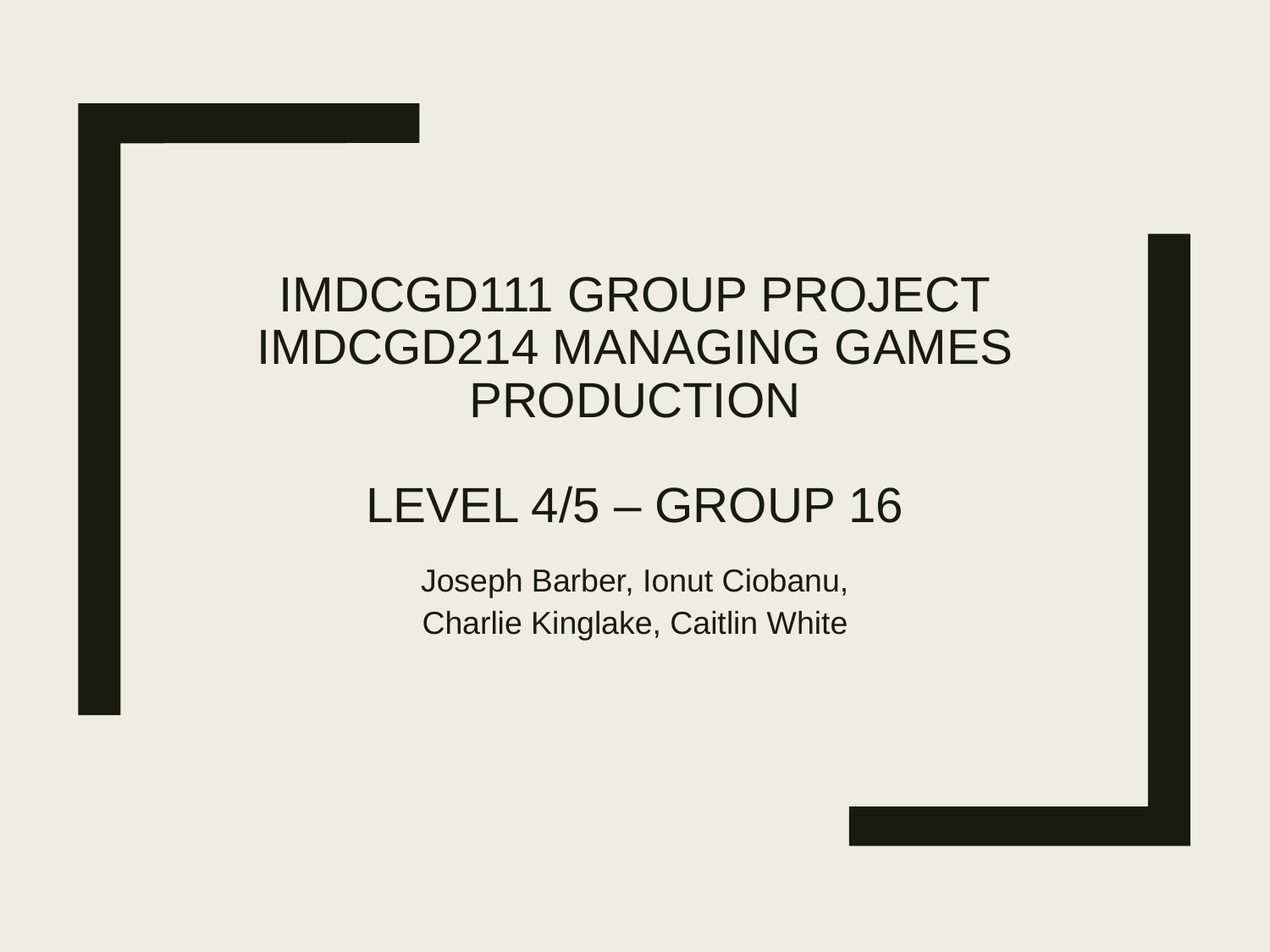

# IMDCGD111 GROUP PROJECT IMDCGD214 MANAGING GAMES PRODUCTION level 4/5 – group 16
Joseph Barber, Ionut Ciobanu,
Charlie Kinglake, Caitlin White